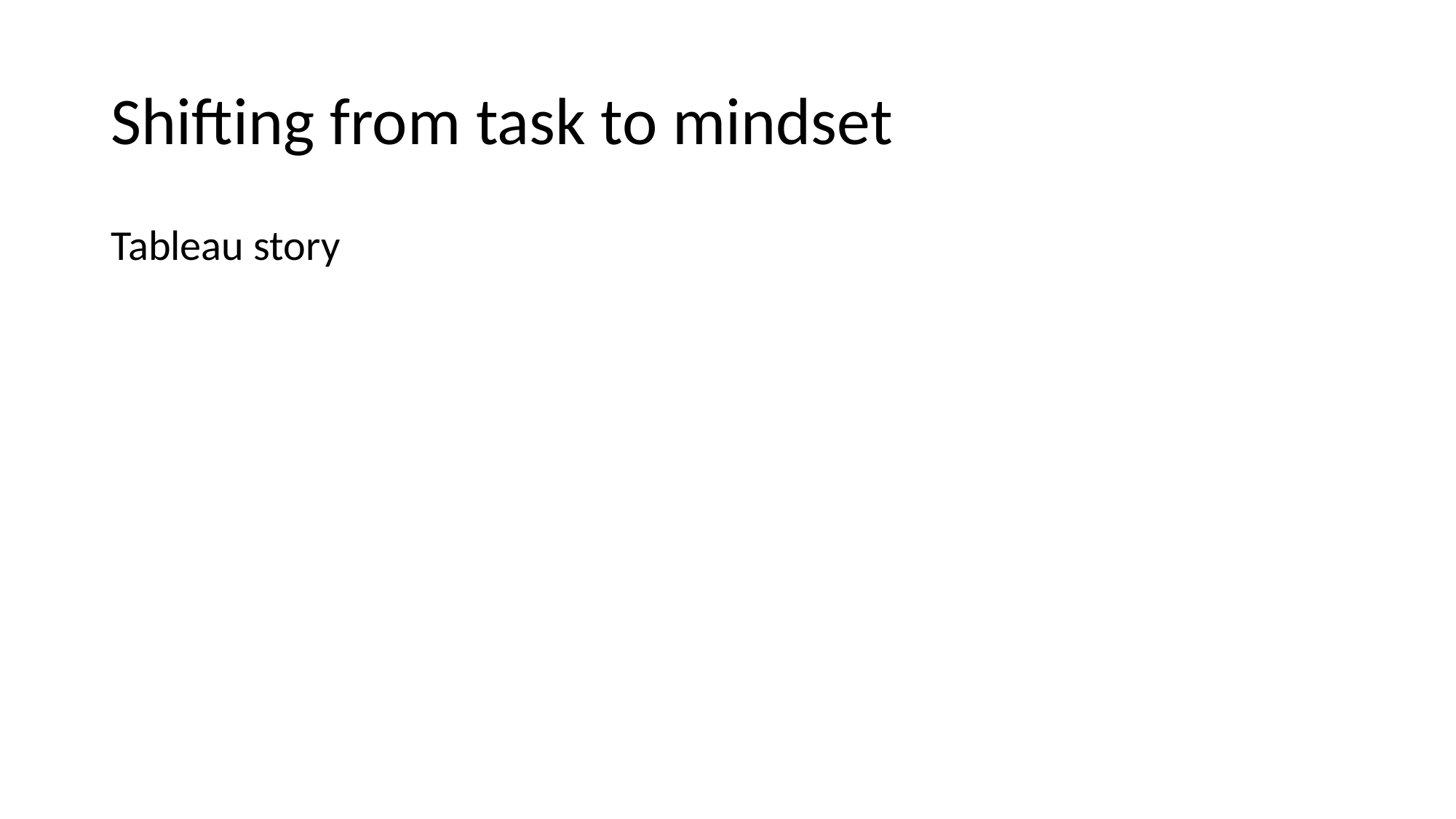

# Shifting from task to mindset
Tableau story